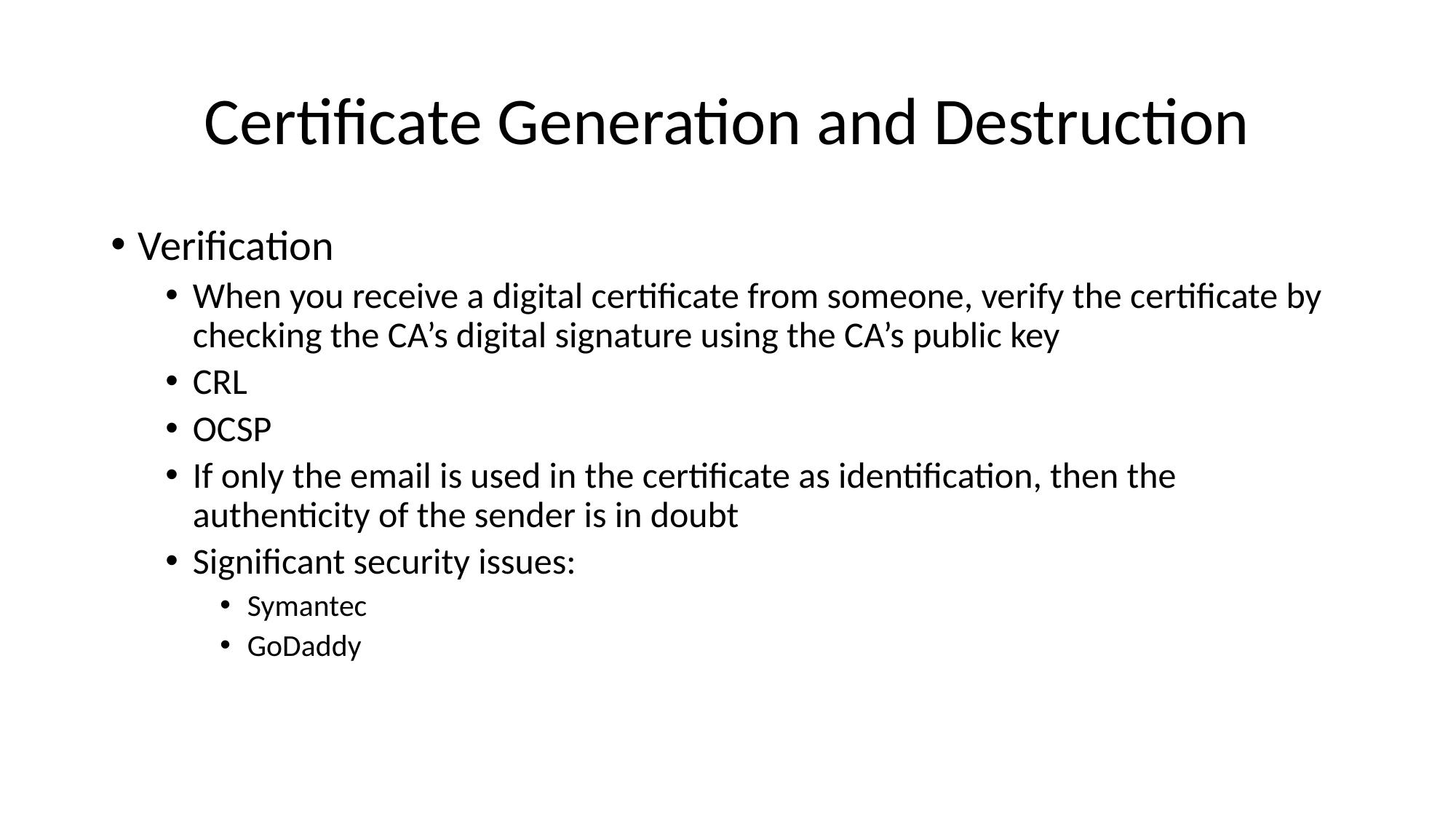

# Certificate Generation and Destruction
Verification
When you receive a digital certificate from someone, verify the certificate by checking the CA’s digital signature using the CA’s public key
CRL
OCSP
If only the email is used in the certificate as identification, then the authenticity of the sender is in doubt
Significant security issues:
Symantec
GoDaddy